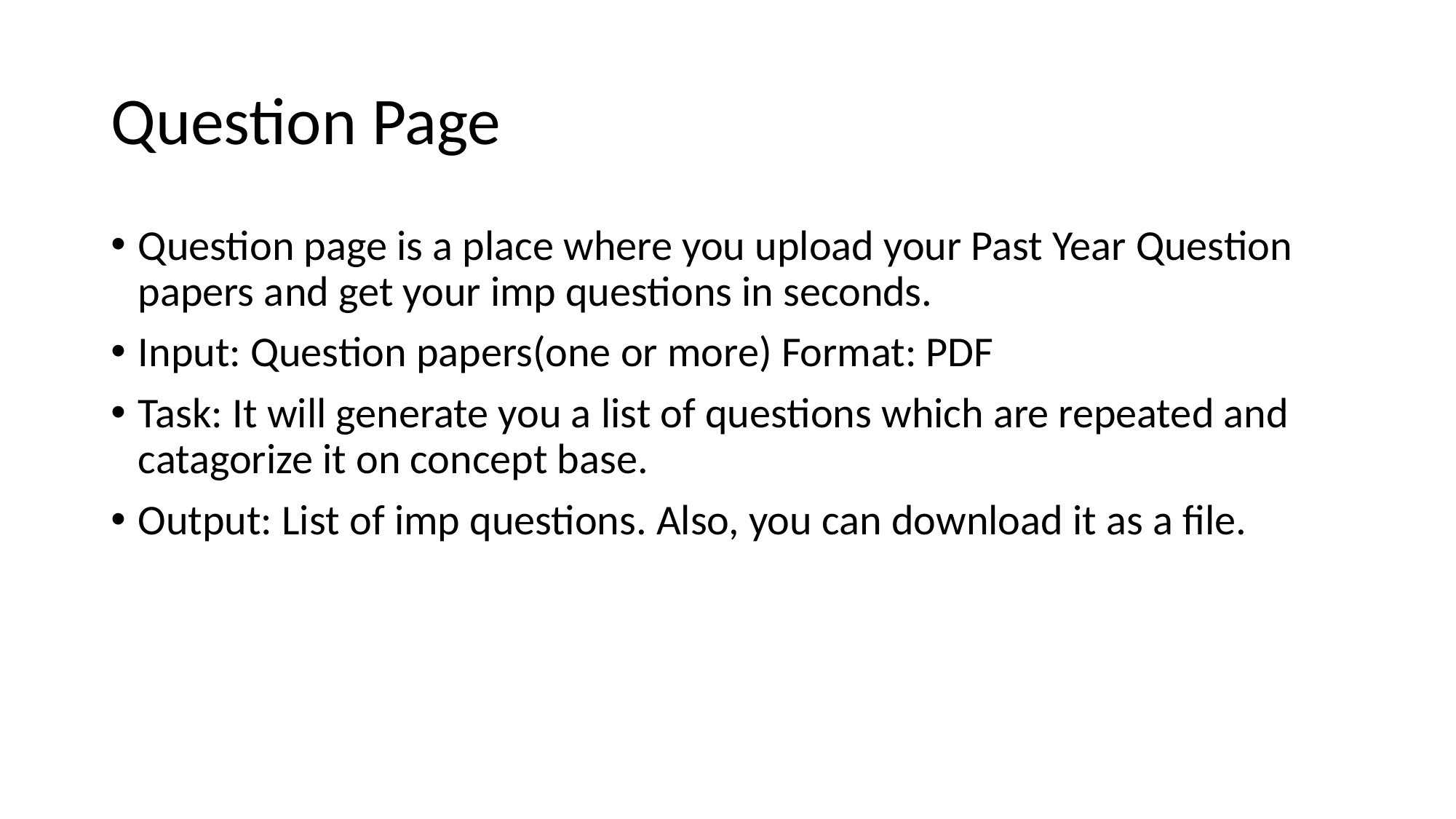

# Question Page
Question page is a place where you upload your Past Year Question papers and get your imp questions in seconds.
Input: Question papers(one or more) Format: PDF
Task: It will generate you a list of questions which are repeated and catagorize it on concept base.
Output: List of imp questions. Also, you can download it as a file.